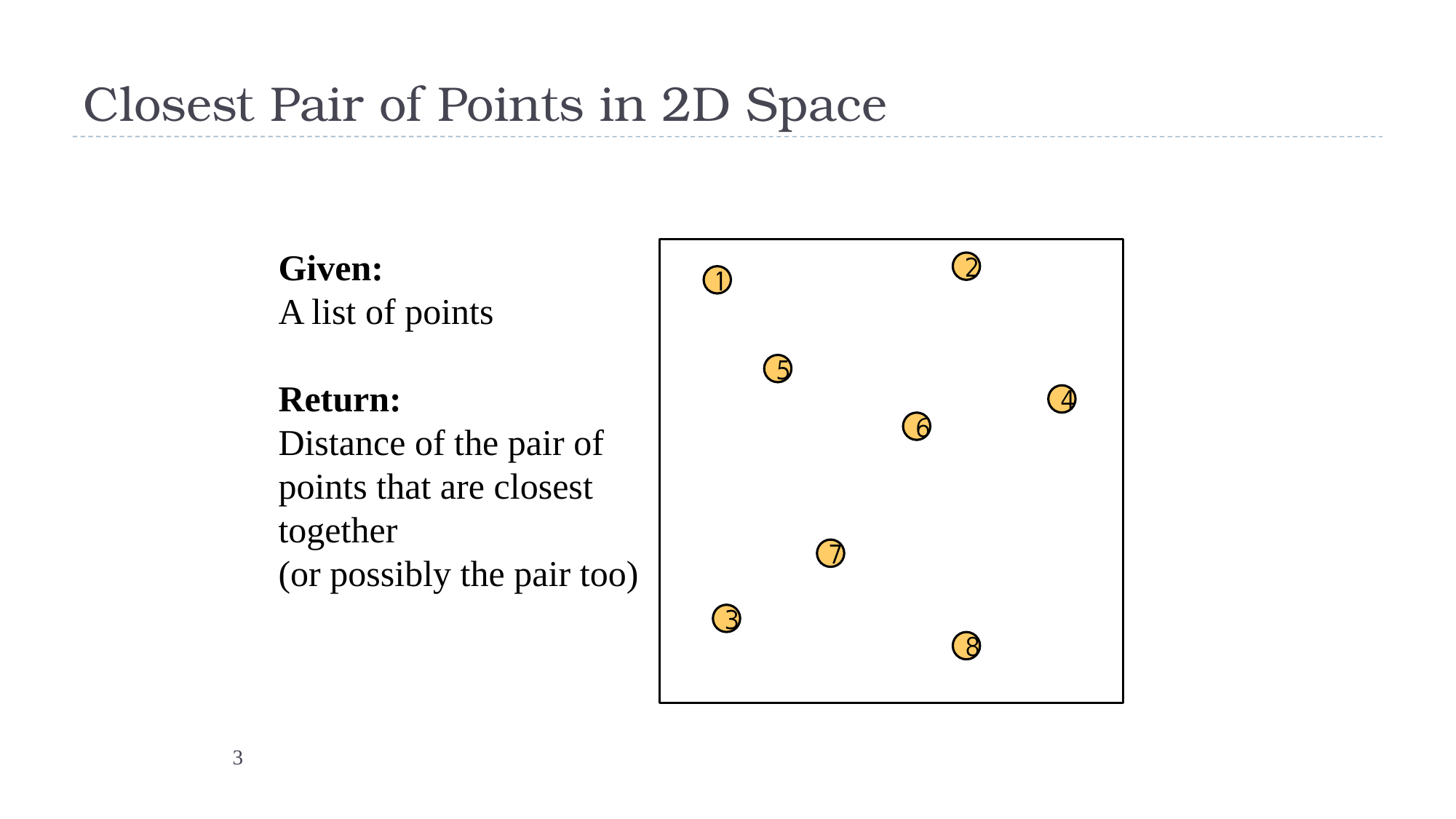

# Closest Pair of Points in 2D Space
Given:
A list of points

Return:
Distance of the pair of points that are closest together
(or possibly the pair too)

2
1
5
4
6
7
3
8
3